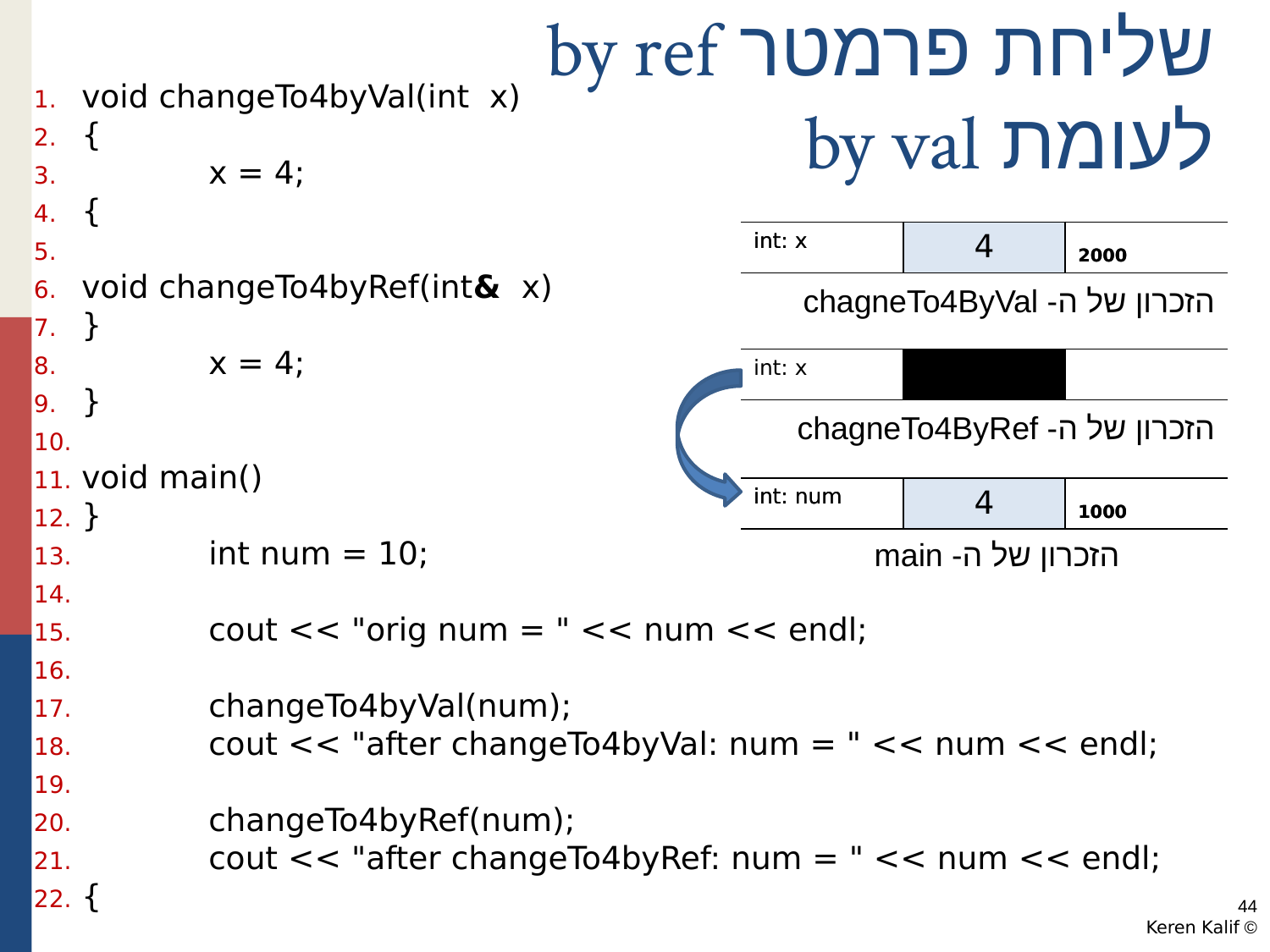

void changeTo4byVal(int  x)
{
	x = 4;
{

void changeTo4byRef(int&  x)
}
	x = 4;
}

void main()
}
	int num = 10;

	cout << "orig num = " << num << endl;

	changeTo4byVal(num);
	cout << "after changeTo4byVal: num = " << num << endl;

	changeTo4byRef(num);
	cout << "after changeTo4byRef: num = " << num << endl;
{
# שליחת פרמטר by ref לעומת by val

| int: x | 10 | 2000 |
| --- | --- | --- |
| int: x | 4 | 2000 |
| --- | --- | --- |
הזכרון של ה- chagneTo4ByVal
| int: x | ??? |  |
| --- | --- | --- |

הזכרון של ה- chagneTo4ByRef
| int: num | 10 | 1000 |
| --- | --- | --- |
| int: num | 4 | 1000 |
| --- | --- | --- |
הזכרון של ה- main
44
© Keren Kalif